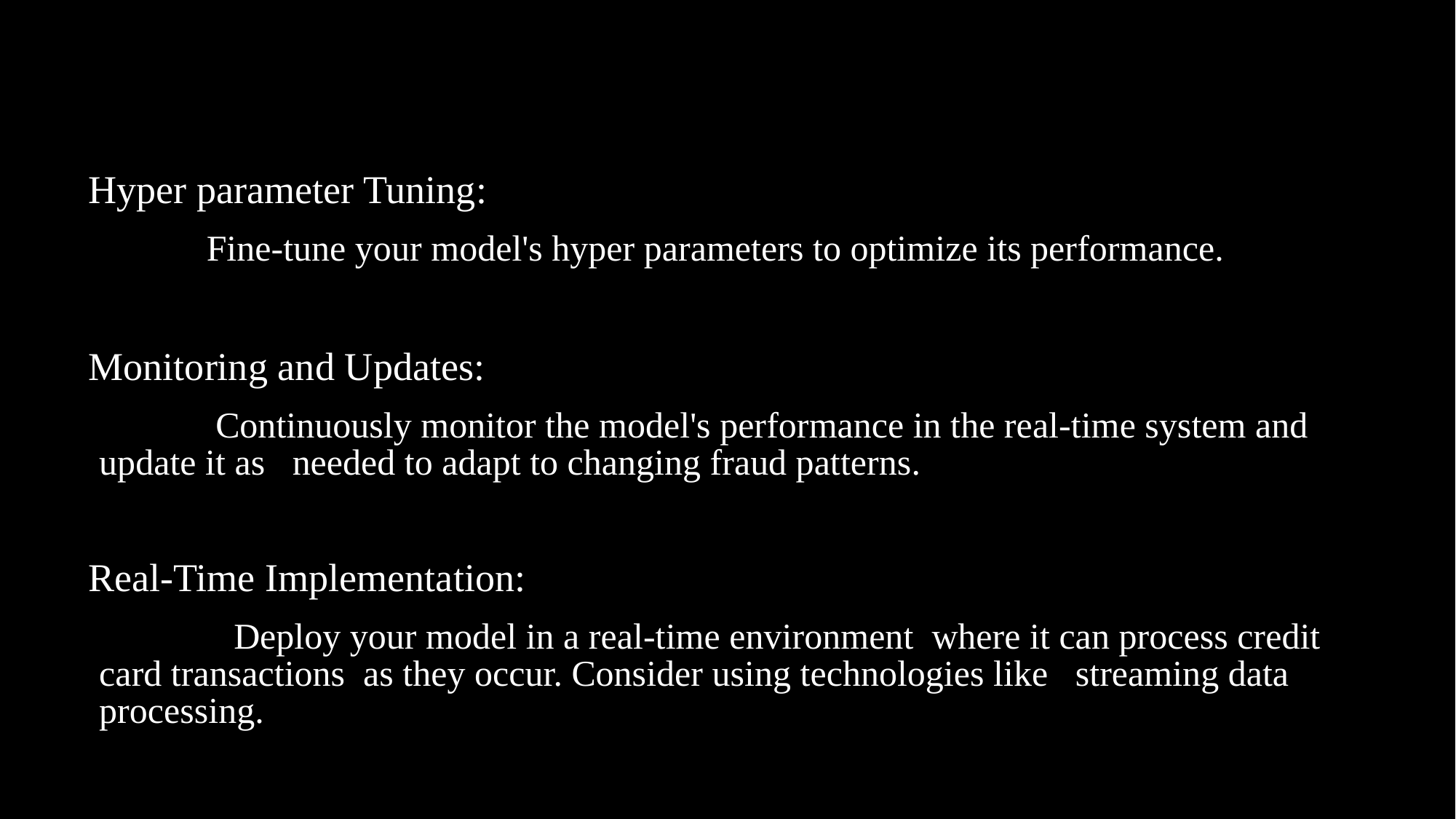

Hyper parameter Tuning:
             Fine-tune your model's hyper parameters to optimize its performance.

Monitoring and Updates:
              Continuously monitor the model's performance in the real-time system and update it as   needed to adapt to changing fraud patterns.

Real-Time Implementation:
                Deploy your model in a real-time environment  where it can process credit card transactions  as they occur. Consider using technologies like   streaming data processing.